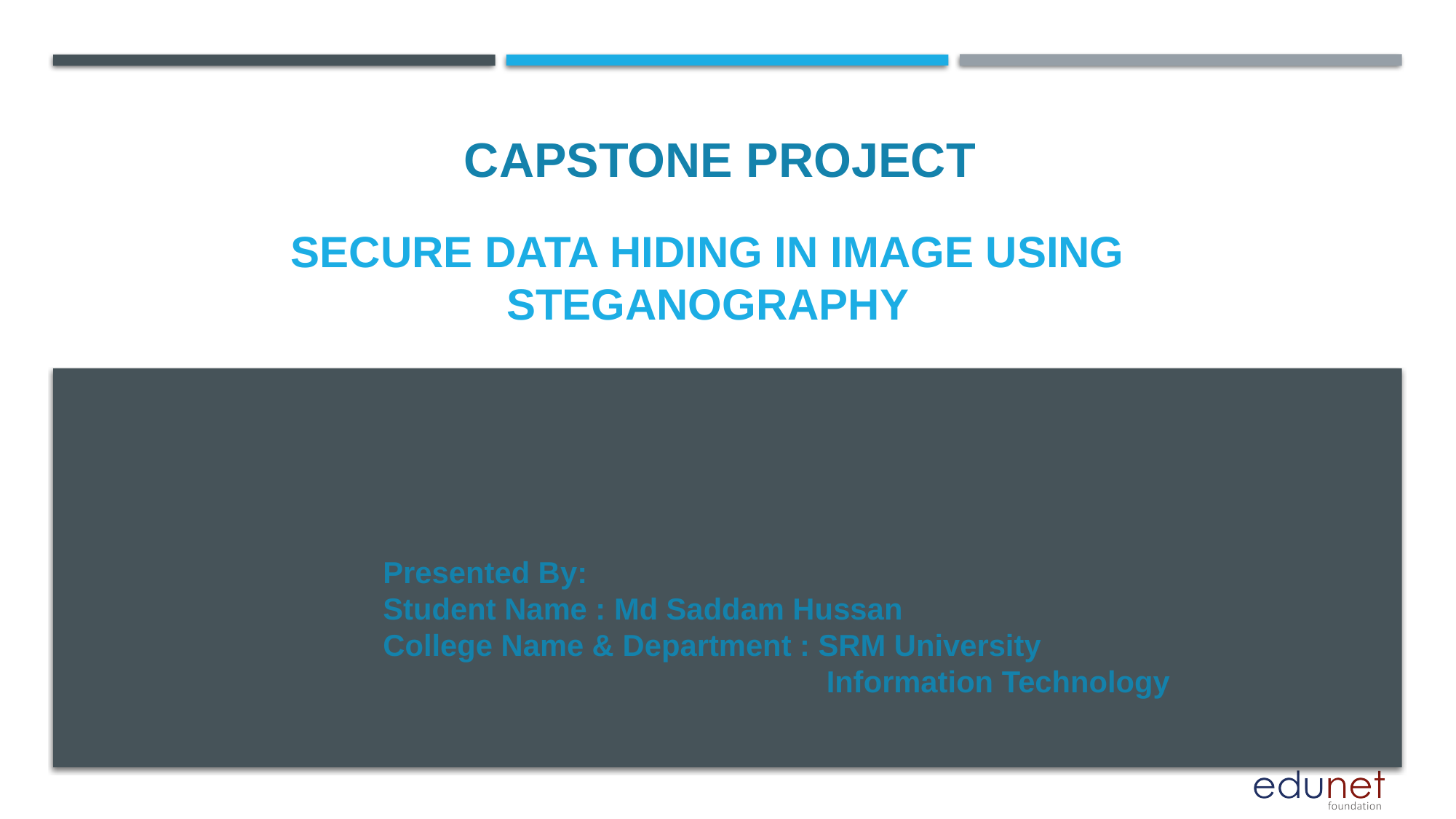

CAPSTONE PROJECT
# Secure data hiding in image using steganography
Presented By:
Student Name : Md Saddam Hussan
College Name & Department : SRM University
                                                     Information Technology